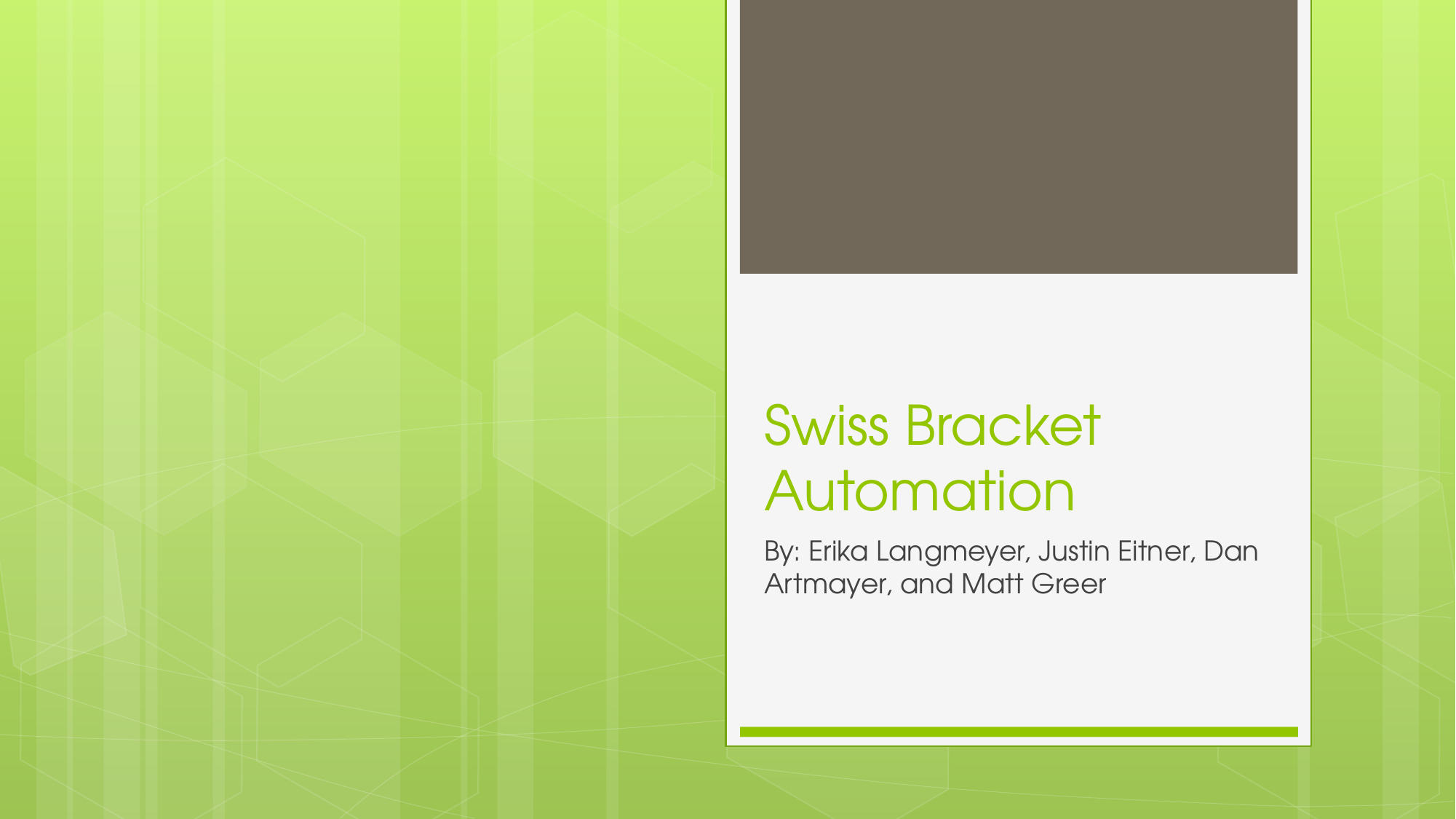

# Swiss Bracket Automation
By: Erika Langmeyer, Justin Eitner, Dan Artmayer, and Matt Greer